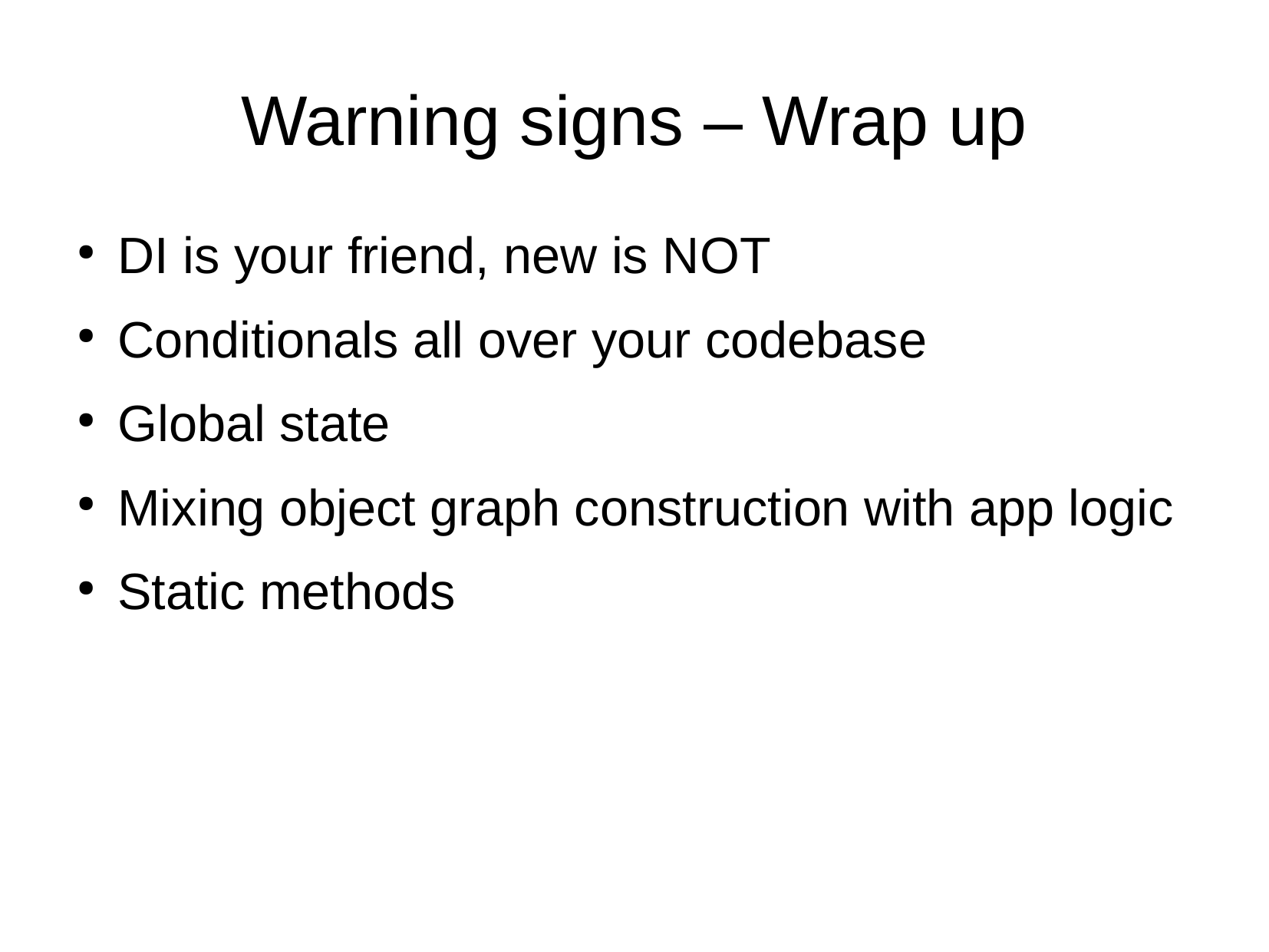

Warning signs – Wrap up
DI is your friend, new is NOT
Conditionals all over your codebase
Global state
Mixing object graph construction with app logic
Static methods